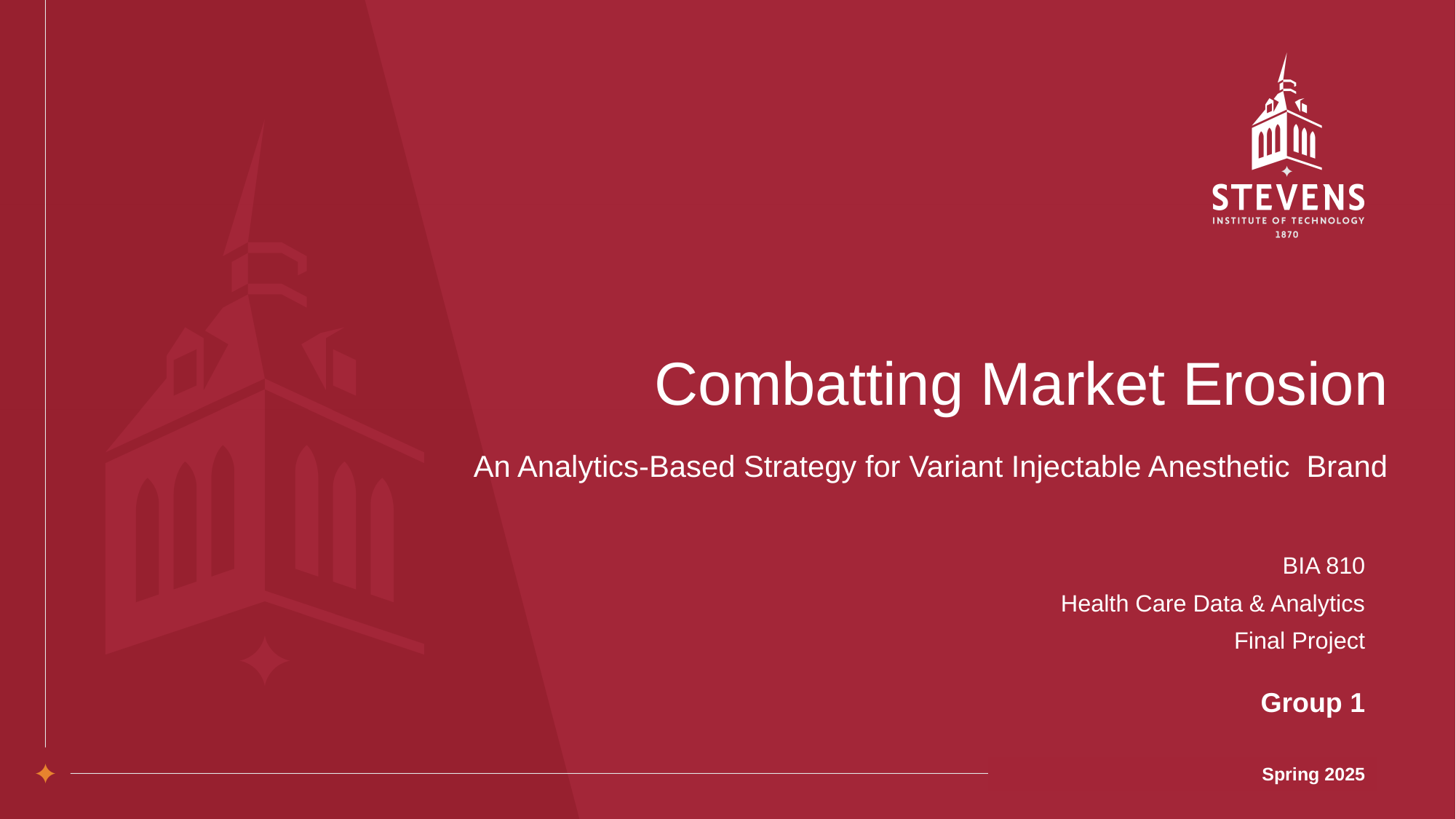

# Combatting Market Erosion An Analytics-Based Strategy for Variant Injectable Anesthetic  Brand
BIA 810
Health Care Data & Analytics
Final Project
Group 1
Spring 2025